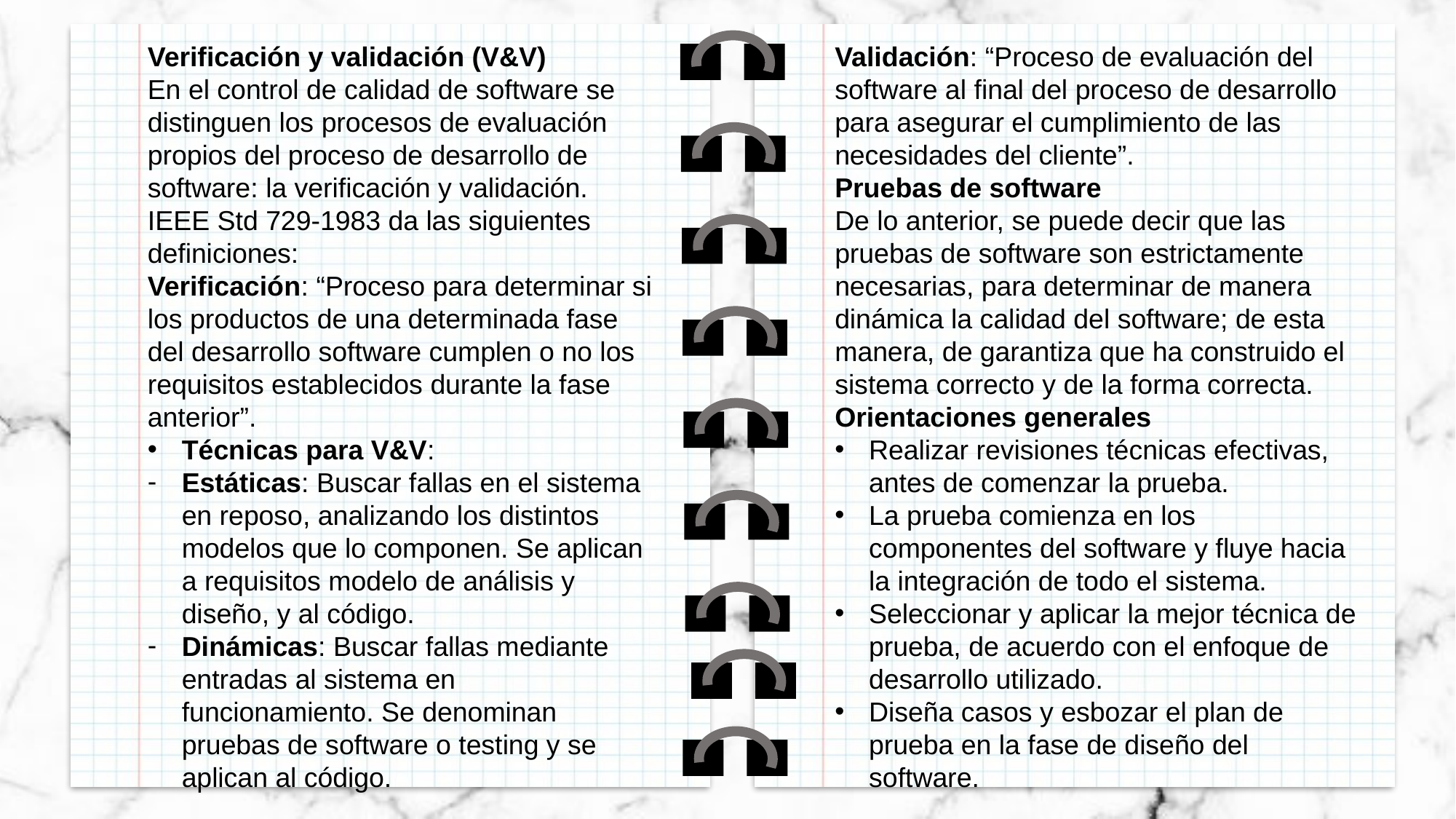

Validación: “Proceso de evaluación del software al final del proceso de desarrollo para asegurar el cumplimiento de las necesidades del cliente”.
Pruebas de software
De lo anterior, se puede decir que las pruebas de software son estrictamente necesarias, para determinar de manera dinámica la calidad del software; de esta manera, de garantiza que ha construido el sistema correcto y de la forma correcta.
Orientaciones generales
Realizar revisiones técnicas efectivas, antes de comenzar la prueba.
La prueba comienza en los componentes del software y fluye hacia la integración de todo el sistema.
Seleccionar y aplicar la mejor técnica de prueba, de acuerdo con el enfoque de desarrollo utilizado.
Diseña casos y esbozar el plan de prueba en la fase de diseño del software.
Verificación y validación (V&V)
En el control de calidad de software se distinguen los procesos de evaluación propios del proceso de desarrollo de software: la verificación y validación.
IEEE Std 729-1983 da las siguientes definiciones:
Verificación: “Proceso para determinar si los productos de una determinada fase del desarrollo software cumplen o no los requisitos establecidos durante la fase anterior”.
Técnicas para V&V:
Estáticas: Buscar fallas en el sistema en reposo, analizando los distintos modelos que lo componen. Se aplican a requisitos modelo de análisis y diseño, y al código.
Dinámicas: Buscar fallas mediante entradas al sistema en funcionamiento. Se denominan pruebas de software o testing y se aplican al código.